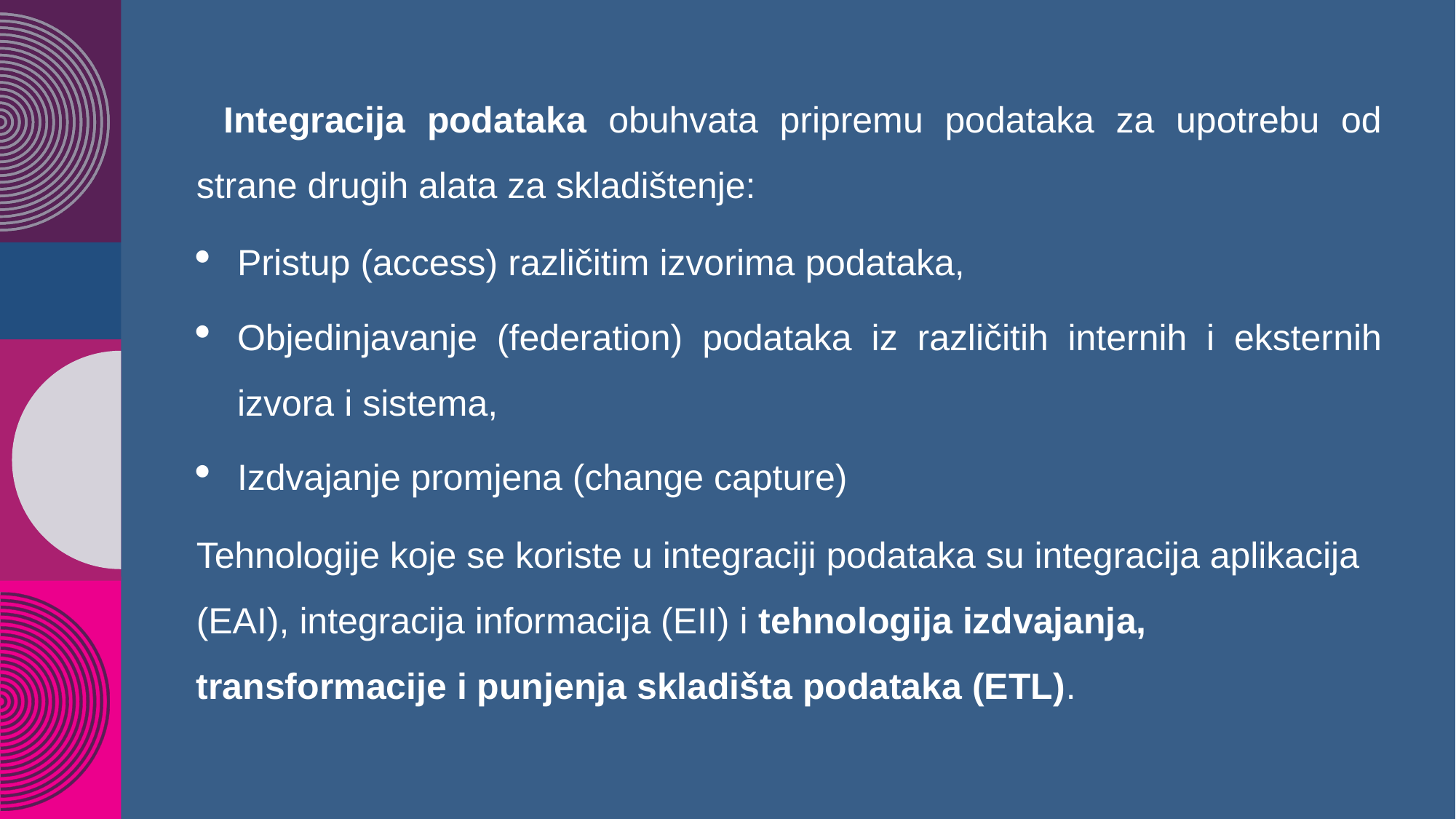

Integracija podataka obuhvata pripremu podataka za upotrebu od strane drugih alata za skladištenje:
Pristup (access) različitim izvorima podataka,
Objedinjavanje (federation) podataka iz različitih internih i eksternih izvora i sistema,
Izdvajanje promjena (change capture)
Tehnologije koje se koriste u integraciji podataka su integracija aplikacija (EAI), integracija informacija (EII) i tehnologija izdvajanja, transformacije i punjenja skladišta podataka (ETL).